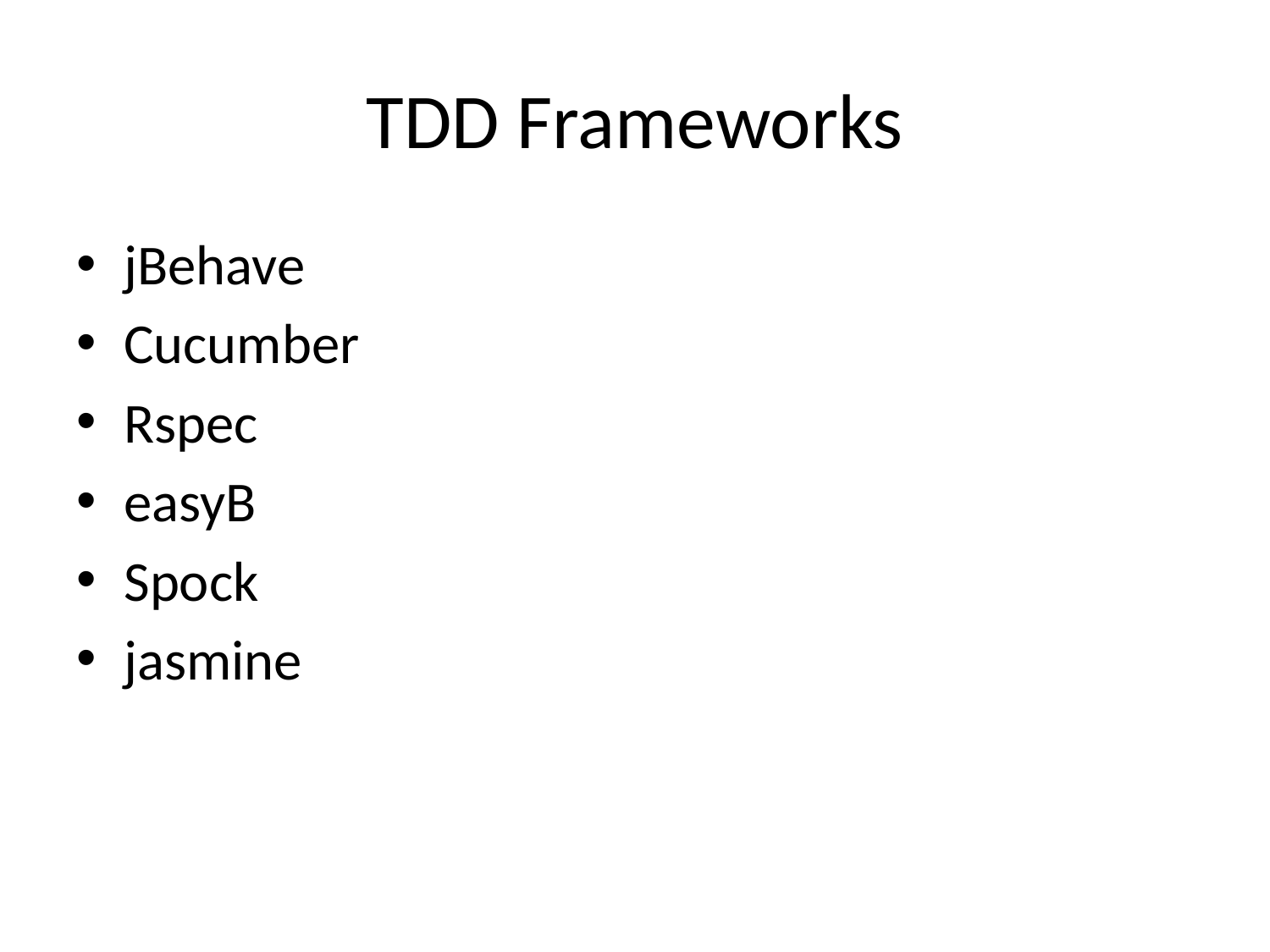

# TDD Frameworks
jBehave
Cucumber
Rspec
easyB
Spock
jasmine